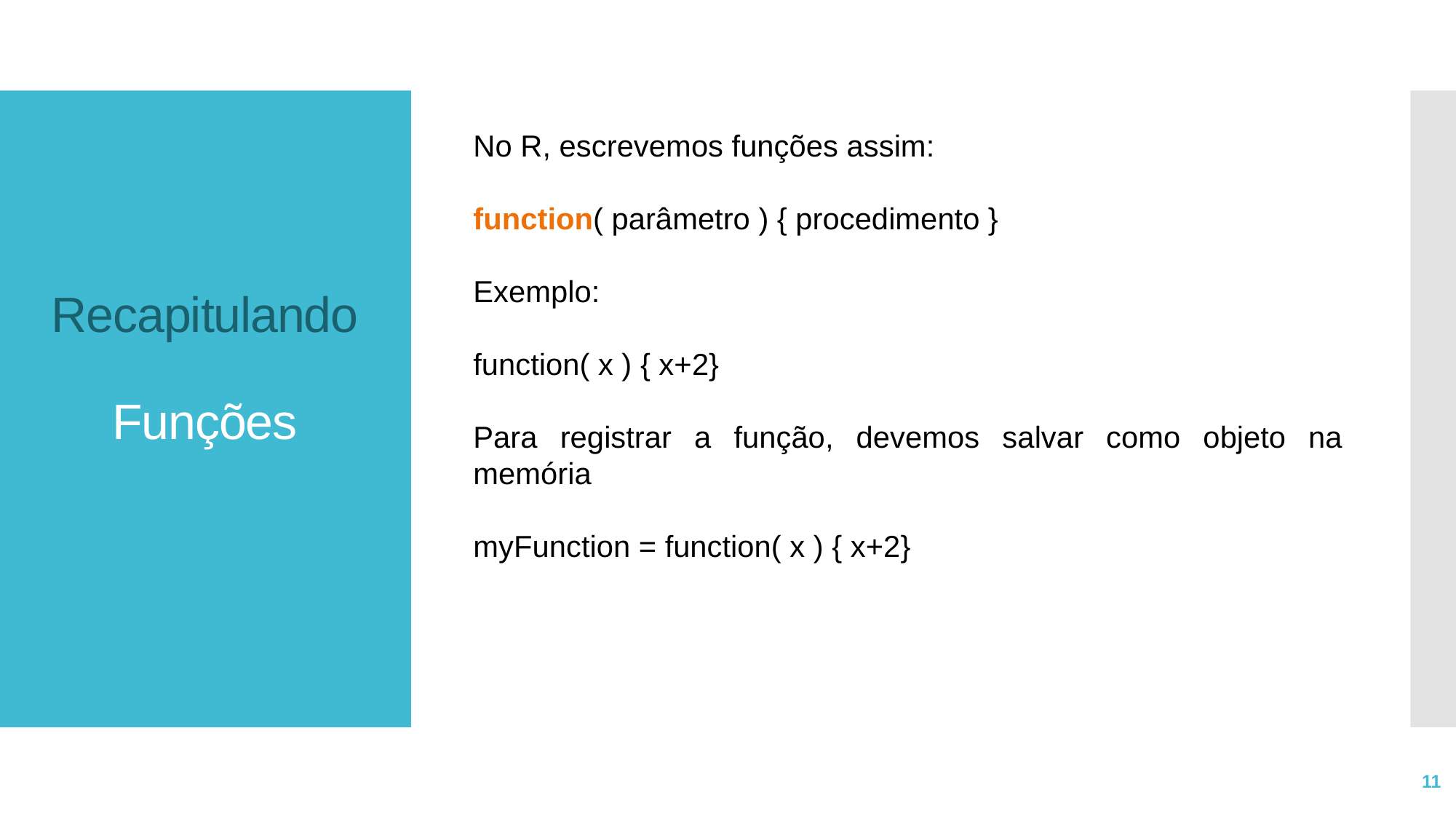

No R, escrevemos funções assim:

function( parâmetro ) { procedimento }

Exemplo:

function( x ) { x+2}

Para registrar a função, devemos salvar como objeto na memória

myFunction = function( x ) { x+2}
Recapitulando

Funções
11